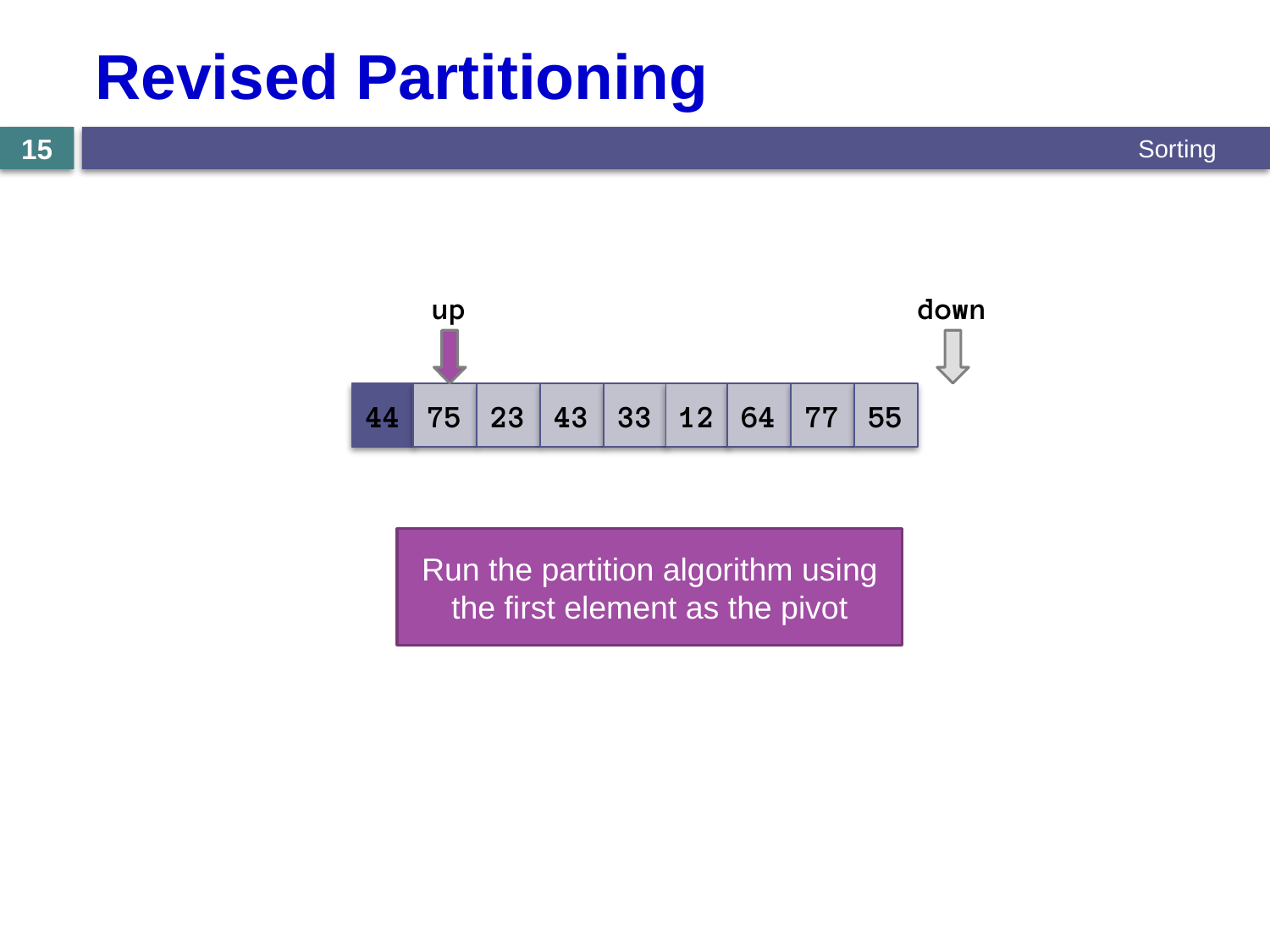

# Revised Partitioning
Sorting
15
up

down

44
75
23
43
33
12
64
77
55
Run the partition algorithm using the first element as the pivot